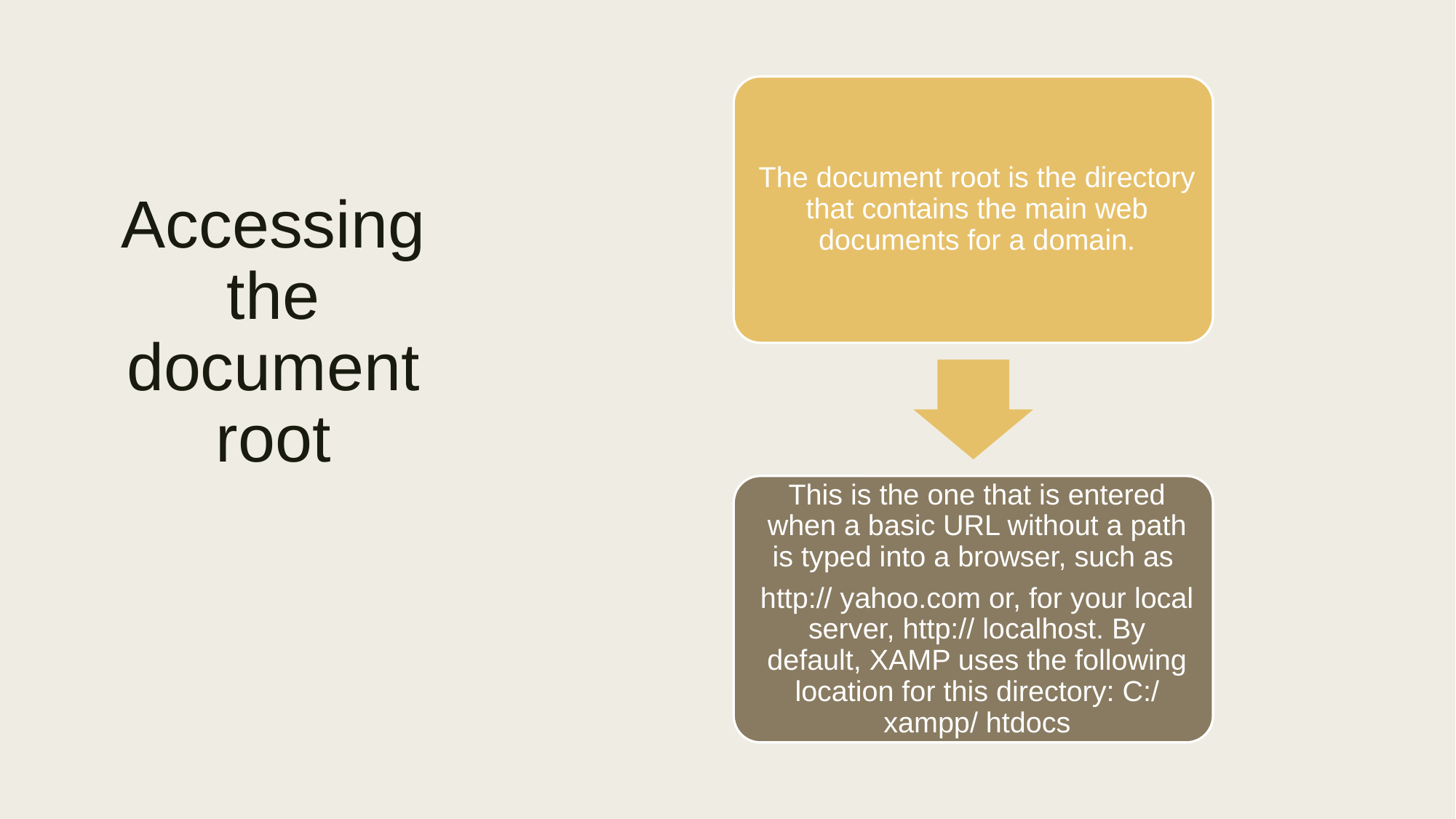

# Accessing the document root
The document root is the directory that contains the main web documents for a domain.

This is the one that is entered when a basic URL without a path is typed into a browser, such as
http:// yahoo.com or, for your local server, http:// localhost. By default, XAMP uses the following location for this directory: C:/ xampp/ htdocs